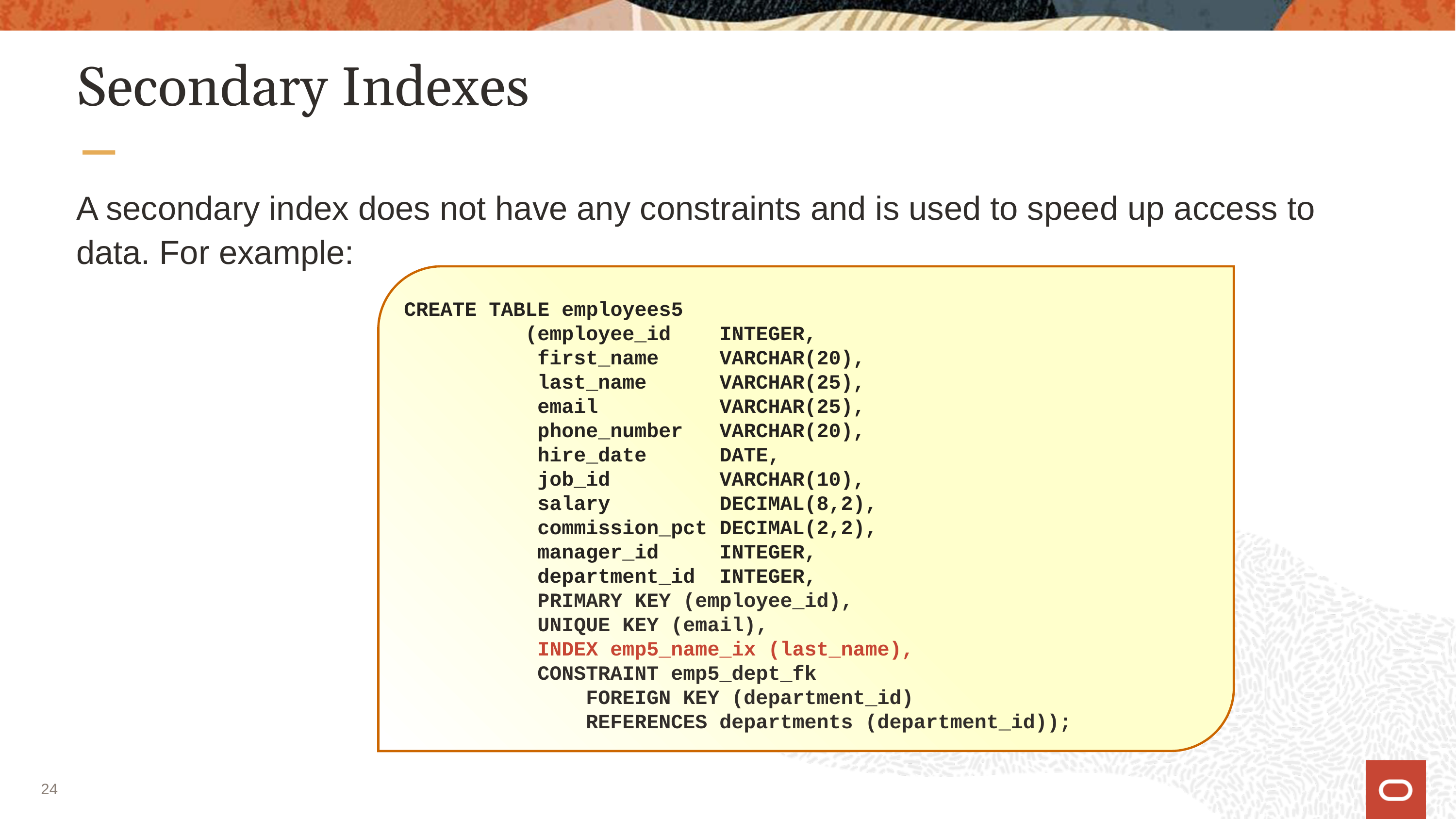

# Secondary Indexes
A secondary index does not have any constraints and is used to speed up access to data. For example:
CREATE TABLE employees5
          (employee_id    INTEGER,
           first_name     VARCHAR(20),
           last_name      VARCHAR(25),
           email          VARCHAR(25),
           phone_number   VARCHAR(20),
           hire_date      DATE,
           job_id         VARCHAR(10),
           salary         DECIMAL(8,2),
           commission_pct DECIMAL(2,2),
           manager_id     INTEGER,
           department_id  INTEGER,
           PRIMARY KEY (employee_id),
           UNIQUE KEY (email),
           INDEX emp5_name_ix (last_name),
           CONSTRAINT emp5_dept_fk
               FOREIGN KEY (department_id)
               REFERENCES departments (department_id));